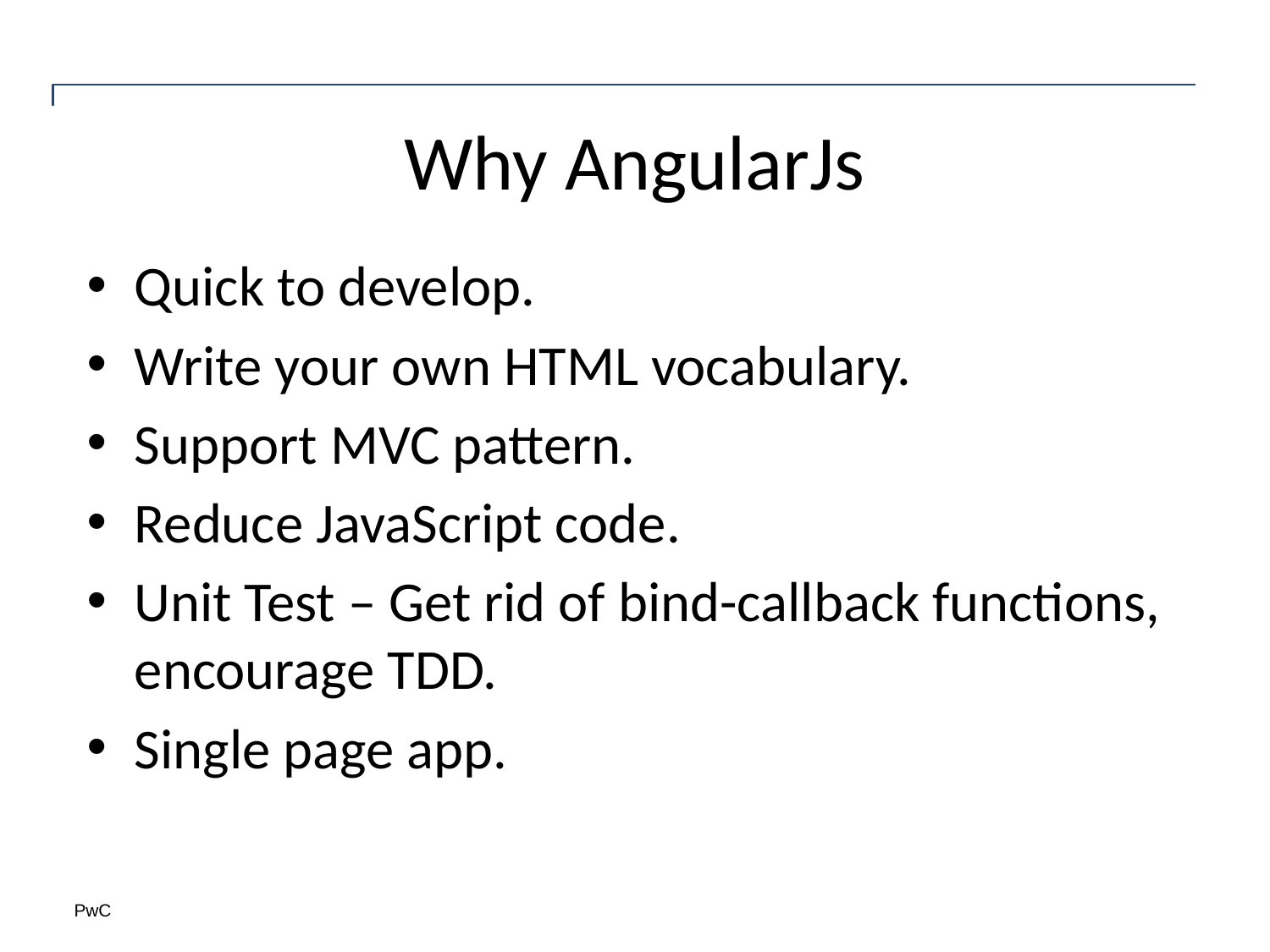

# Why AngularJs
Quick to develop.
Write your own HTML vocabulary.
Support MVC pattern.
Reduce JavaScript code.
Unit Test – Get rid of bind-callback functions, encourage TDD.
Single page app.